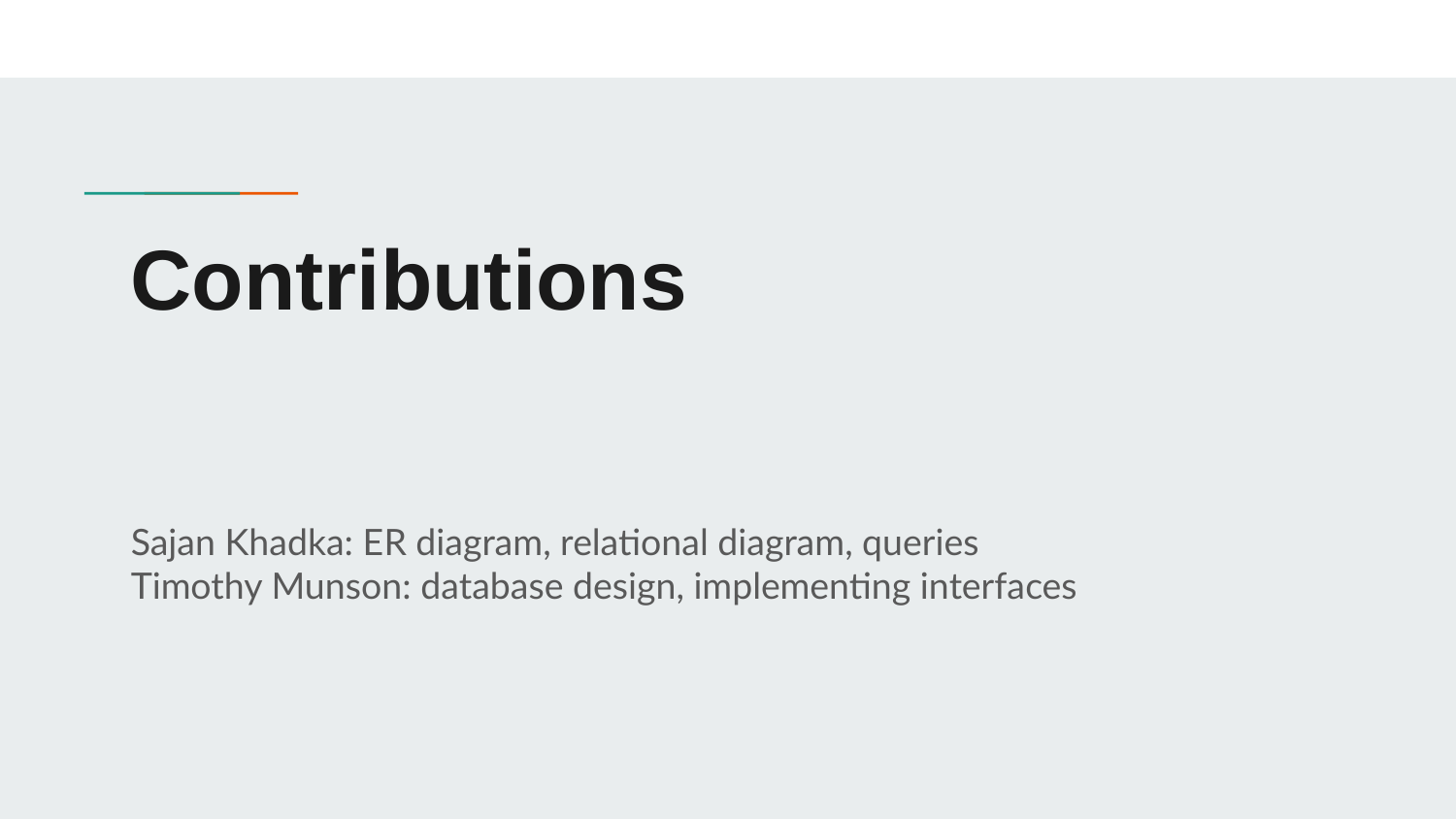

# Contributions
Sajan Khadka: ER diagram, relational diagram, queries
Timothy Munson: database design, implementing interfaces